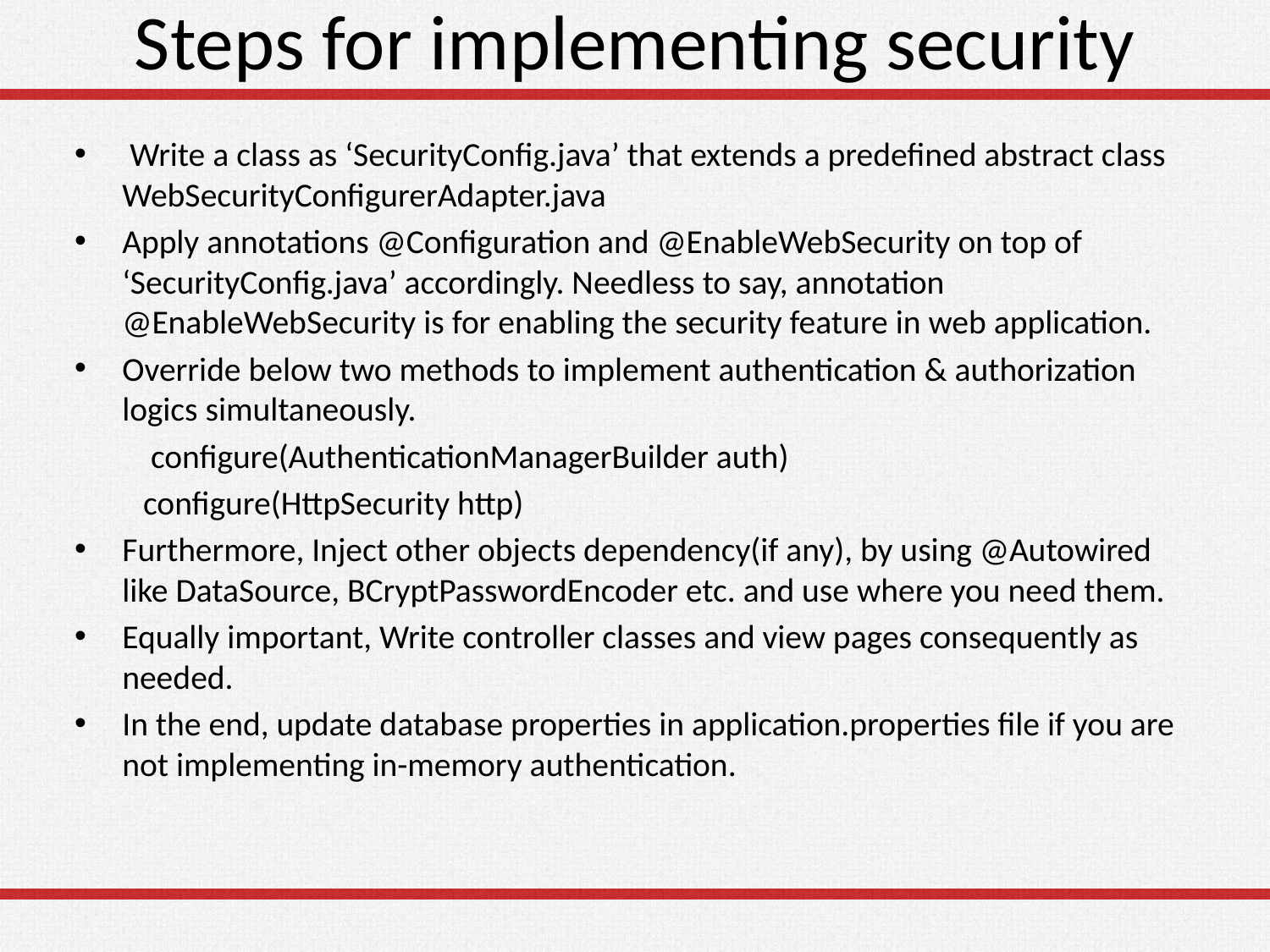

# Steps for implementing security
 Write a class as ‘SecurityConfig.java’ that extends a predefined abstract class WebSecurityConfigurerAdapter.java
Apply annotations @Configuration and @EnableWebSecurity on top of ‘SecurityConfig.java’ accordingly. Needless to say, annotation @EnableWebSecurity is for enabling the security feature in web application.
Override below two methods to implement authentication & authorization logics simultaneously.
          configure(AuthenticationManagerBuilder auth)
         configure(HttpSecurity http)
Furthermore, Inject other objects dependency(if any), by using @Autowired like DataSource, BCryptPasswordEncoder etc. and use where you need them.
Equally important, Write controller classes and view pages consequently as needed.
In the end, update database properties in application.properties file if you are not implementing in-memory authentication.
67